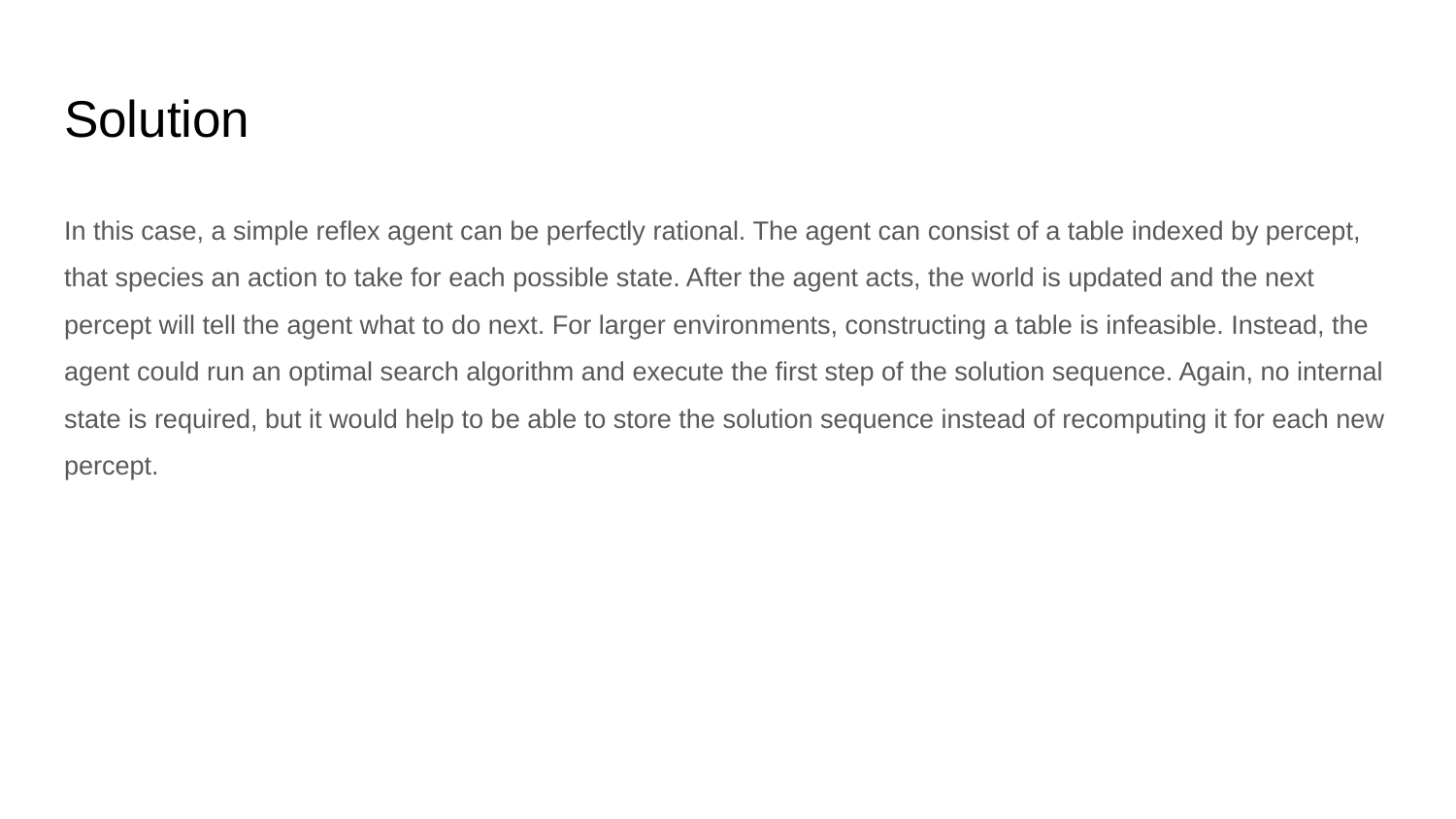

# Solution
In this case, a simple reflex agent can be perfectly rational. The agent can consist of a table indexed by percept, that species an action to take for each possible state. After the agent acts, the world is updated and the next percept will tell the agent what to do next. For larger environments, constructing a table is infeasible. Instead, the agent could run an optimal search algorithm and execute the first step of the solution sequence. Again, no internal state is required, but it would help to be able to store the solution sequence instead of recomputing it for each new percept.